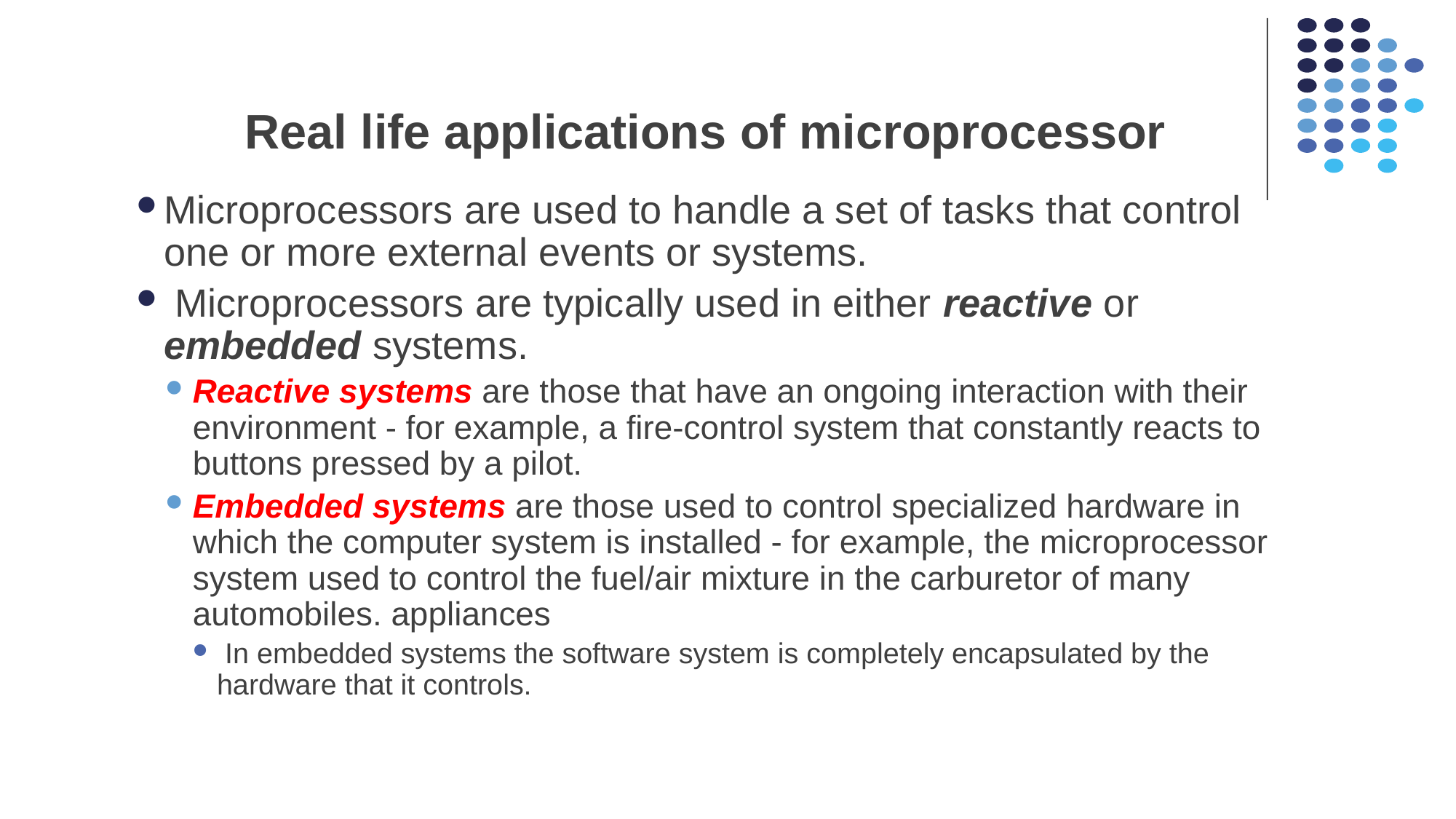

# Real life applications of microprocessor
Microprocessors are used to handle a set of tasks that control one or more external events or systems.
 Microprocessors are typically used in either reactive or embedded systems.
Reactive systems are those that have an ongoing interaction with their environment - for example, a fire-control system that constantly reacts to buttons pressed by a pilot.
Embedded systems are those used to control specialized hardware in which the computer system is installed - for example, the microprocessor system used to control the fuel/air mixture in the carburetor of many automobiles. appliances
 In embedded systems the software system is completely encapsulated by the hardware that it controls.